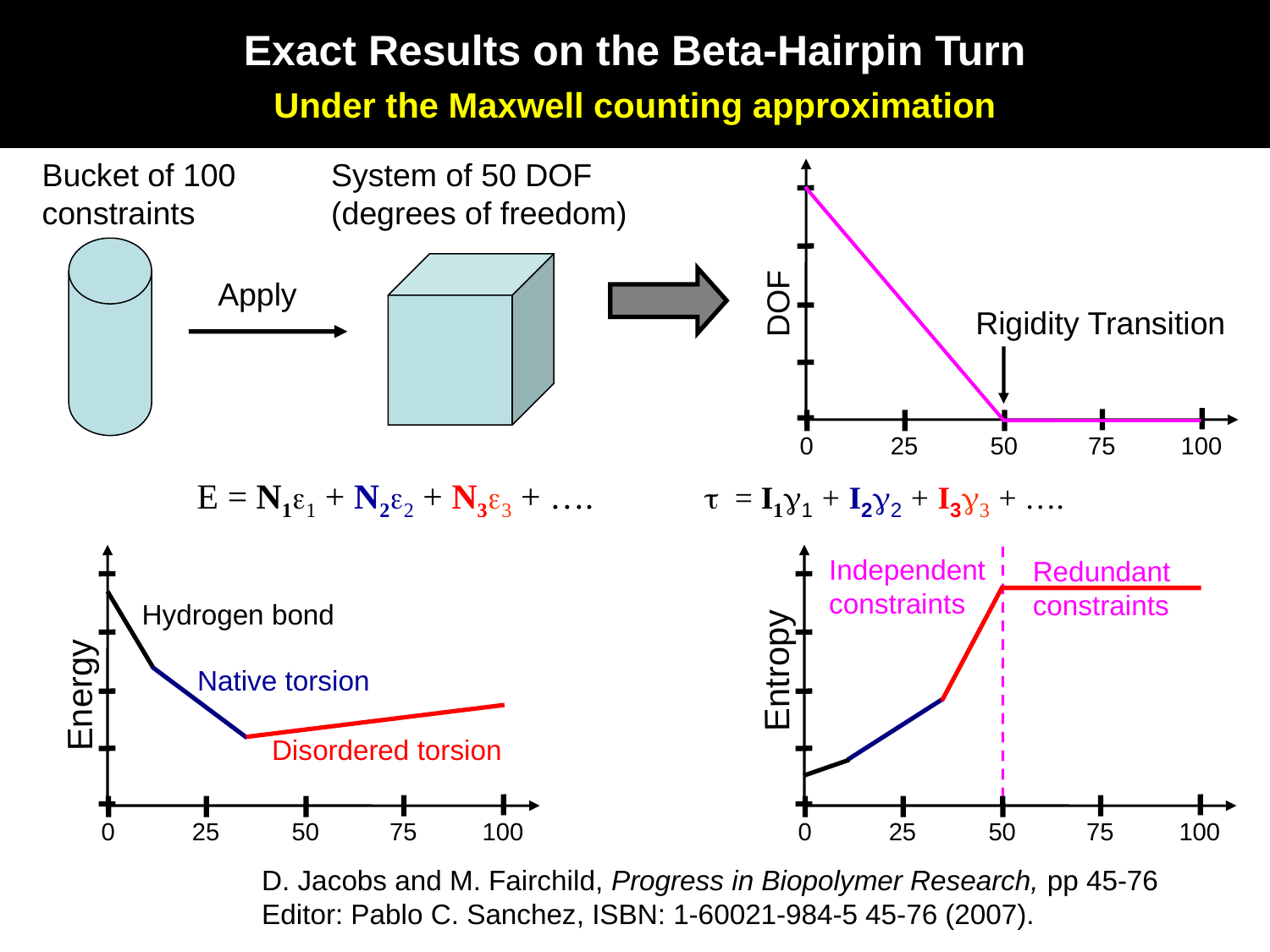

Exact Results on the Beta-Hairpin Turn
Under the Maxwell counting approximation
Bucket of 100 constraints
System of 50 DOF (degrees of freedom)

0
25
50
75
100

DOF
Rigidity Transition

Apply

E = N1ε1 + N2ε2 + N3ε3 + ….	τ = I1γ1 + I2γ2 + I3γ3 + ….

0
25
50
75
100

0
25
50
75
100
Independent
constraints

Redundant
constraints

Hydrogen bond

Entropy
Native torsion

Energy

Disordered torsion

D. Jacobs and M. Fairchild, Progress in Biopolymer Research, pp 45-76 Editor: Pablo C. Sanchez, ISBN: 1-60021-984-5 45-76 (2007).